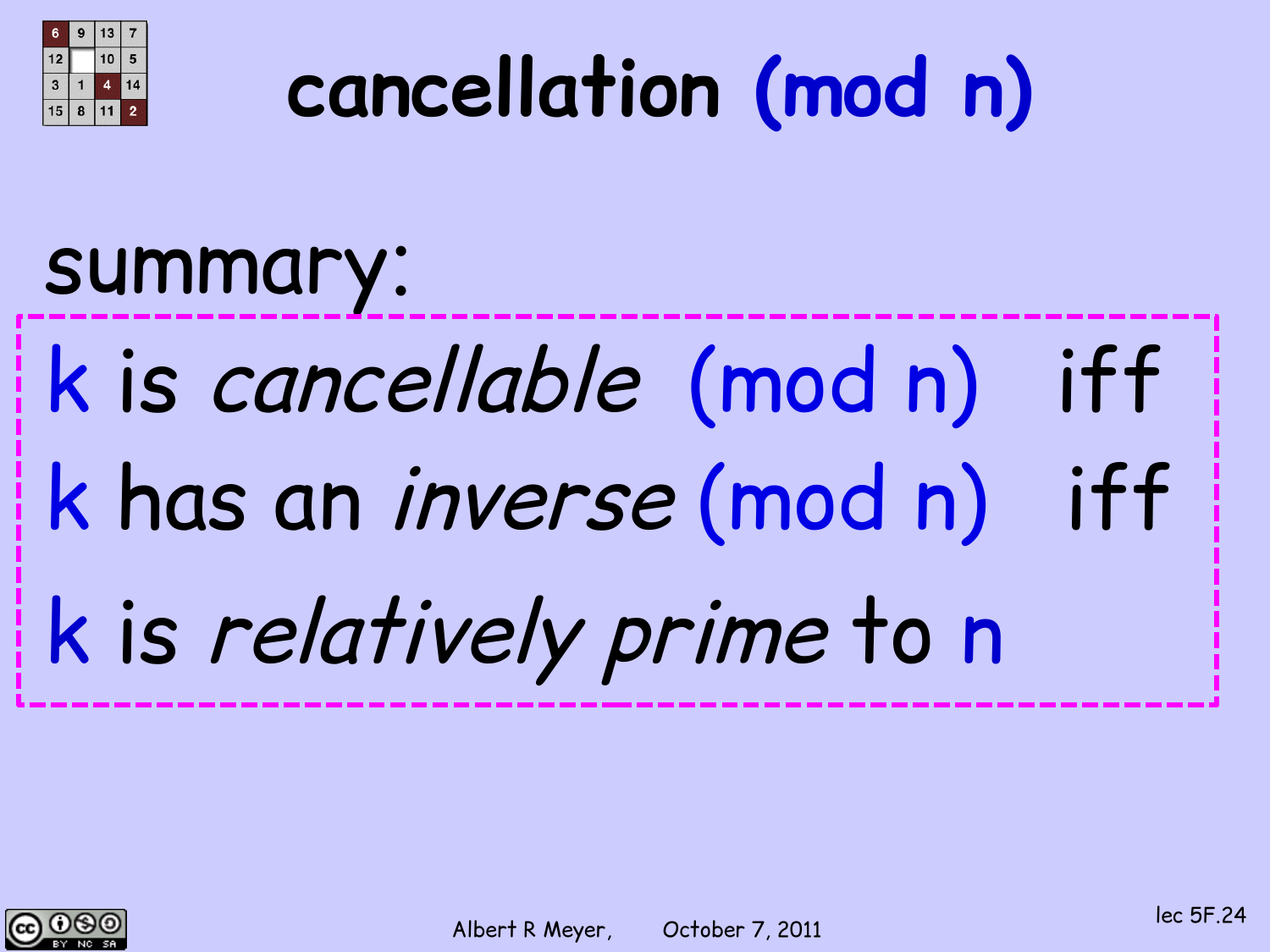

cancellation (mod n)
summary:
k is cancellable  (mod n)   iff
k has an inverse (mod n)   iff
 gcd(k,n)=1

k is relatively prime to n
lec 5F.24